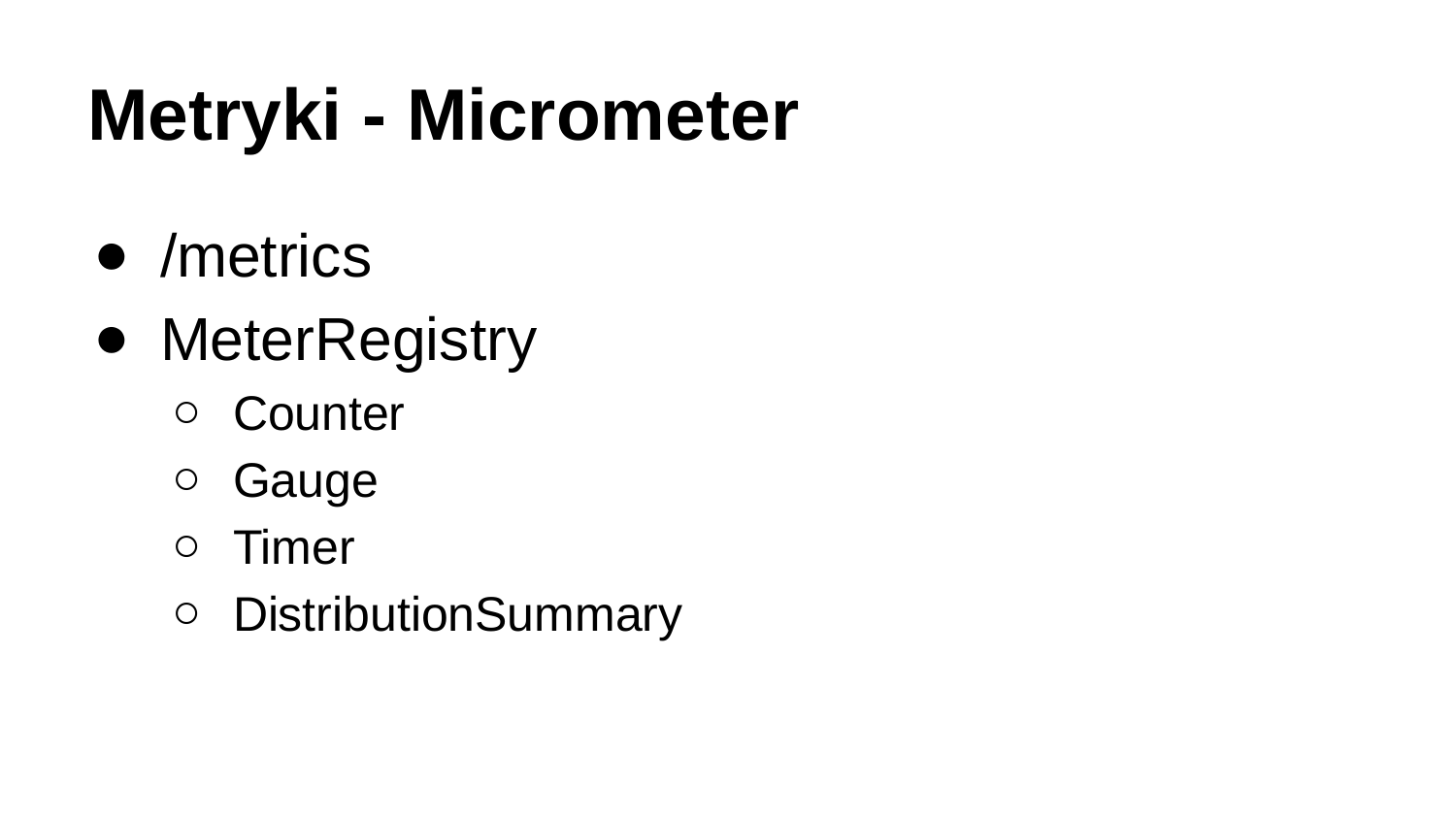

# Metryki - Micrometer
/metrics
MeterRegistry
Counter
Gauge
Timer
DistributionSummary